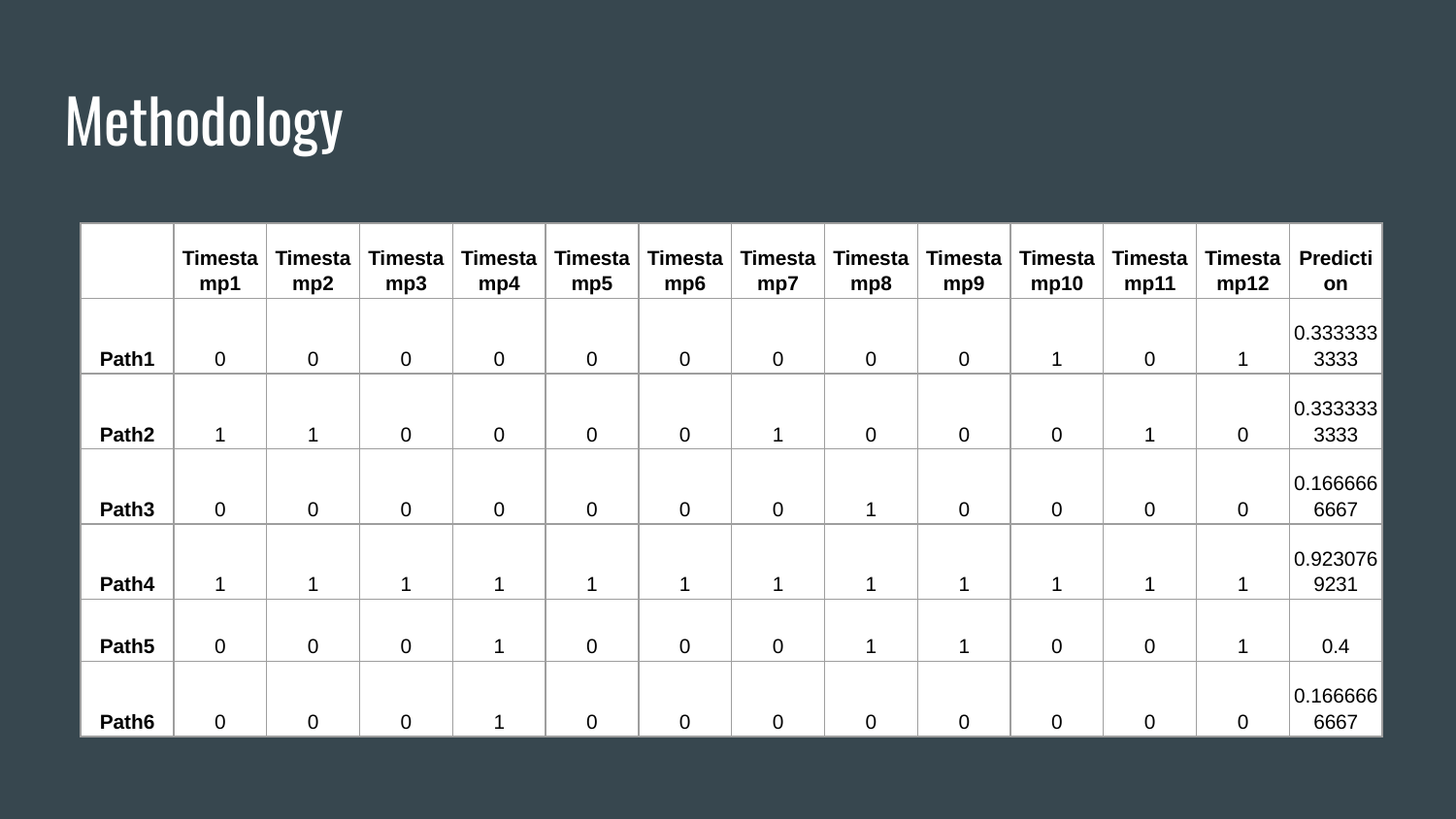

# Methodology
|  | Timestamp1 | Timestamp2 | Timestamp3 | Timestamp4 | Timestamp5 | Timestamp6 | Timestamp7 | Timestamp8 | Timestamp9 | Timestamp10 | Timestamp11 | Timestamp12 | Prediction |
| --- | --- | --- | --- | --- | --- | --- | --- | --- | --- | --- | --- | --- | --- |
| Path1 | 0 | 0 | 0 | 0 | 0 | 0 | 0 | 0 | 0 | 1 | 0 | 1 | 0.3333333333 |
| Path2 | 1 | 1 | 0 | 0 | 0 | 0 | 1 | 0 | 0 | 0 | 1 | 0 | 0.3333333333 |
| Path3 | 0 | 0 | 0 | 0 | 0 | 0 | 0 | 1 | 0 | 0 | 0 | 0 | 0.1666666667 |
| Path4 | 1 | 1 | 1 | 1 | 1 | 1 | 1 | 1 | 1 | 1 | 1 | 1 | 0.9230769231 |
| Path5 | 0 | 0 | 0 | 1 | 0 | 0 | 0 | 1 | 1 | 0 | 0 | 1 | 0.4 |
| Path6 | 0 | 0 | 0 | 1 | 0 | 0 | 0 | 0 | 0 | 0 | 0 | 0 | 0.1666666667 |